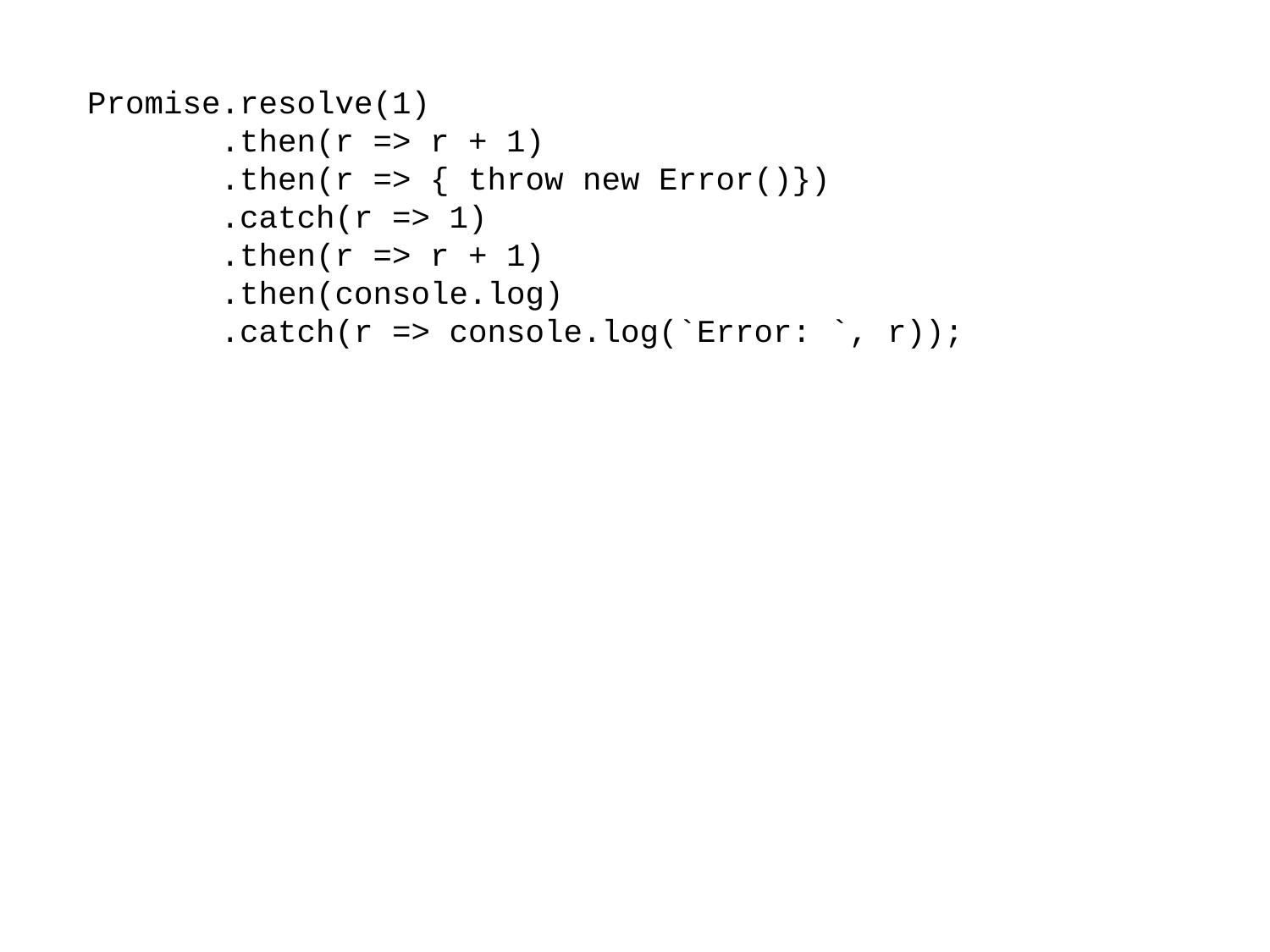

Promise.resolve(1)
       .then(r => r + 1)
       .then(r => { throw new Error()})
       .catch(r => 1)
       .then(r => r + 1)
       .then(console.log)
       .catch(r => console.log(`Error: `, r));